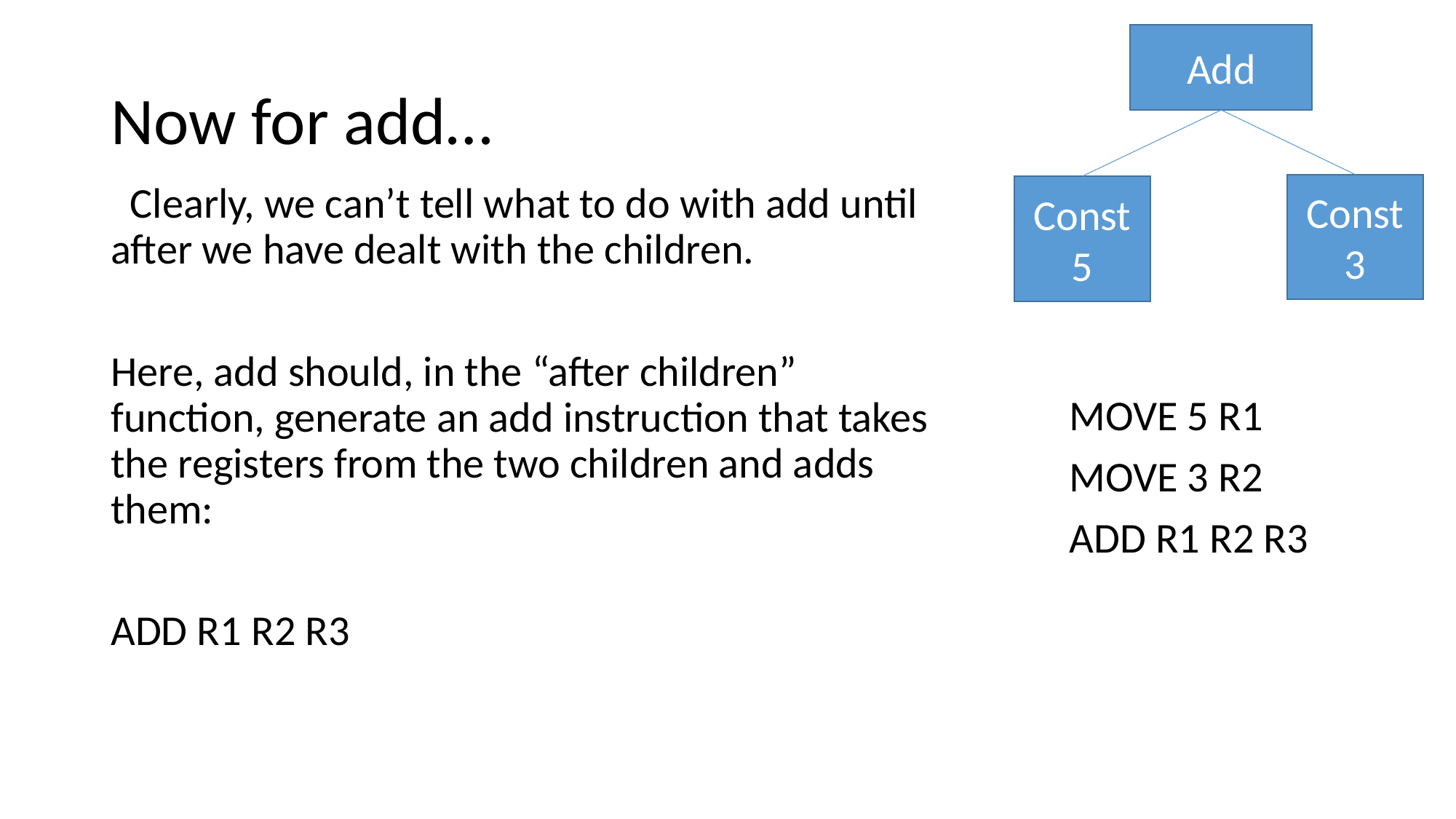

Add
# Now for add…
Const3
  Clearly, we can’t tell what to do with add until after we have dealt with the children.

Here, add should, in the “after children” function, generate an add instruction that takes the registers from the two children and adds them:

ADD R1 R2 R3
Const
5

MOVE 5 R1
MOVE 3 R2
ADD R1 R2 R3